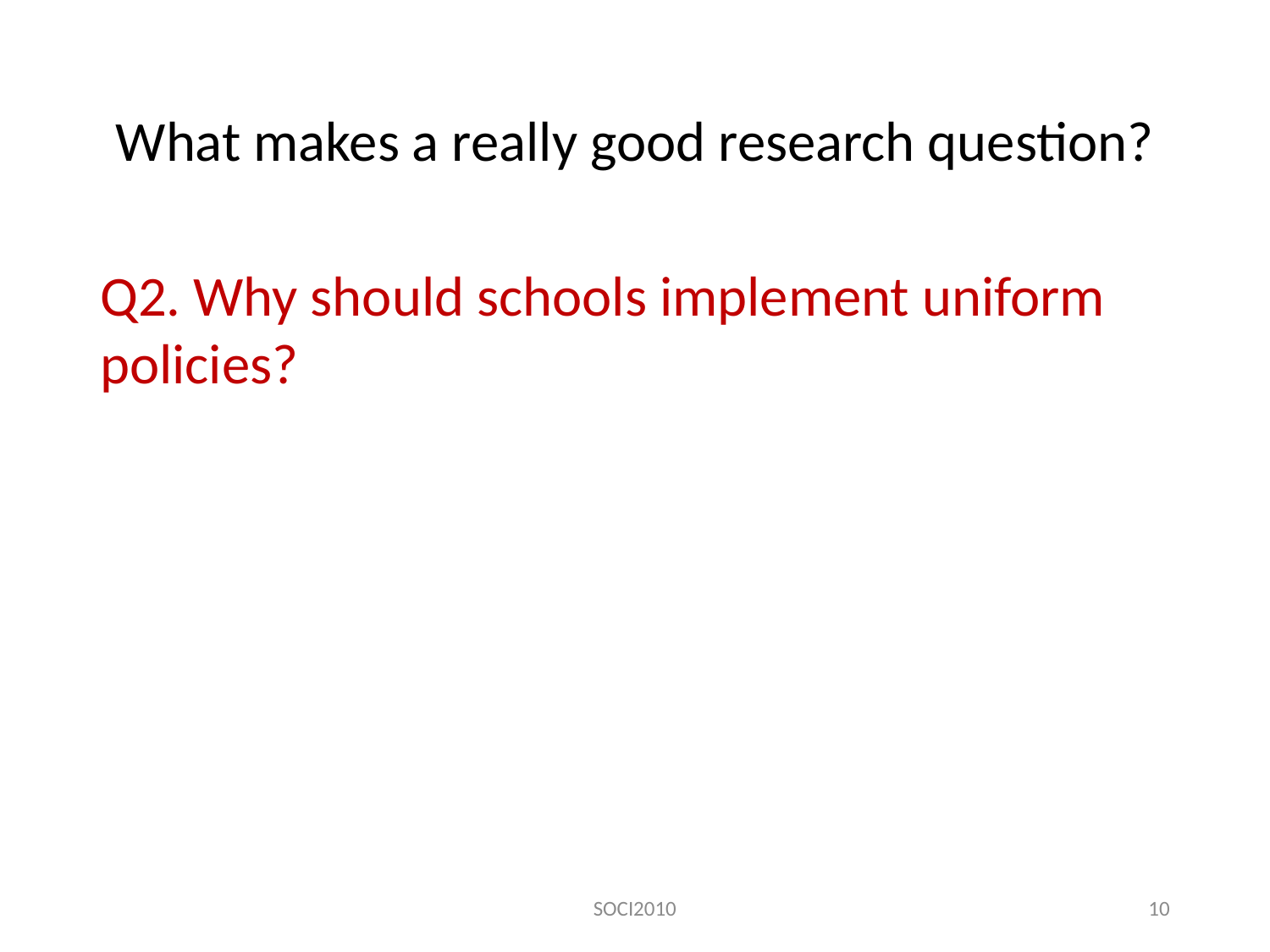

# What makes a really good research question?
Q2. Why should schools implement uniform policies?
SOCI2010
10